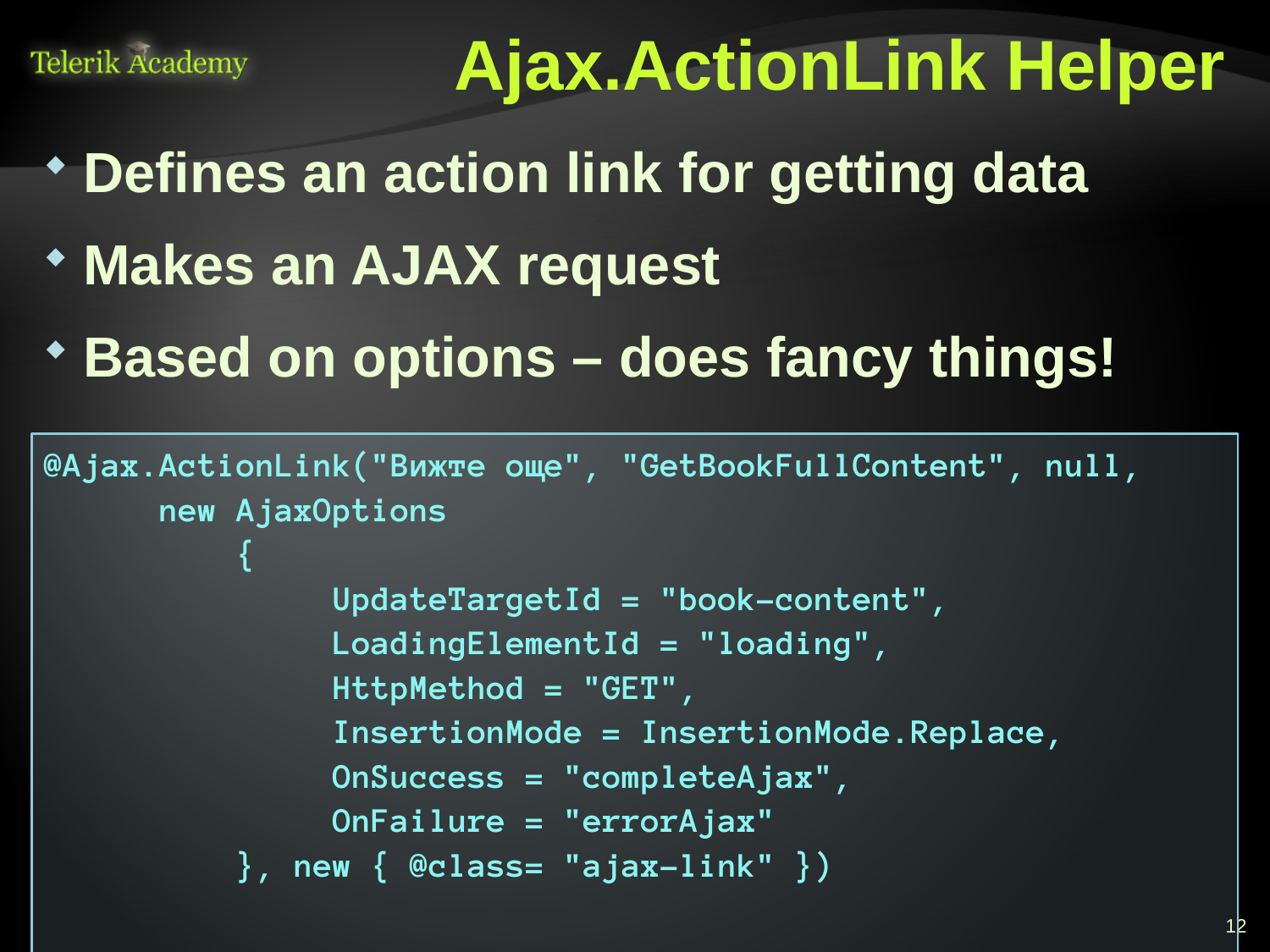

# Ajax.ActionLink Helper
Defines an action link for getting data
Makes an AJAX request
Based on options – does fancy things!
@Ajax.ActionLink("Вижте още", "GetBookFullContent", null,
      new AjaxOptions
          {
               UpdateTargetId = "book-content",
               LoadingElementId = "loading",
               HttpMethod = "GET",
               InsertionMode = InsertionMode.Replace,
               OnSuccess = "completeAjax",
               OnFailure = "errorAjax"
          }, new { @class= "ajax-link" })
12